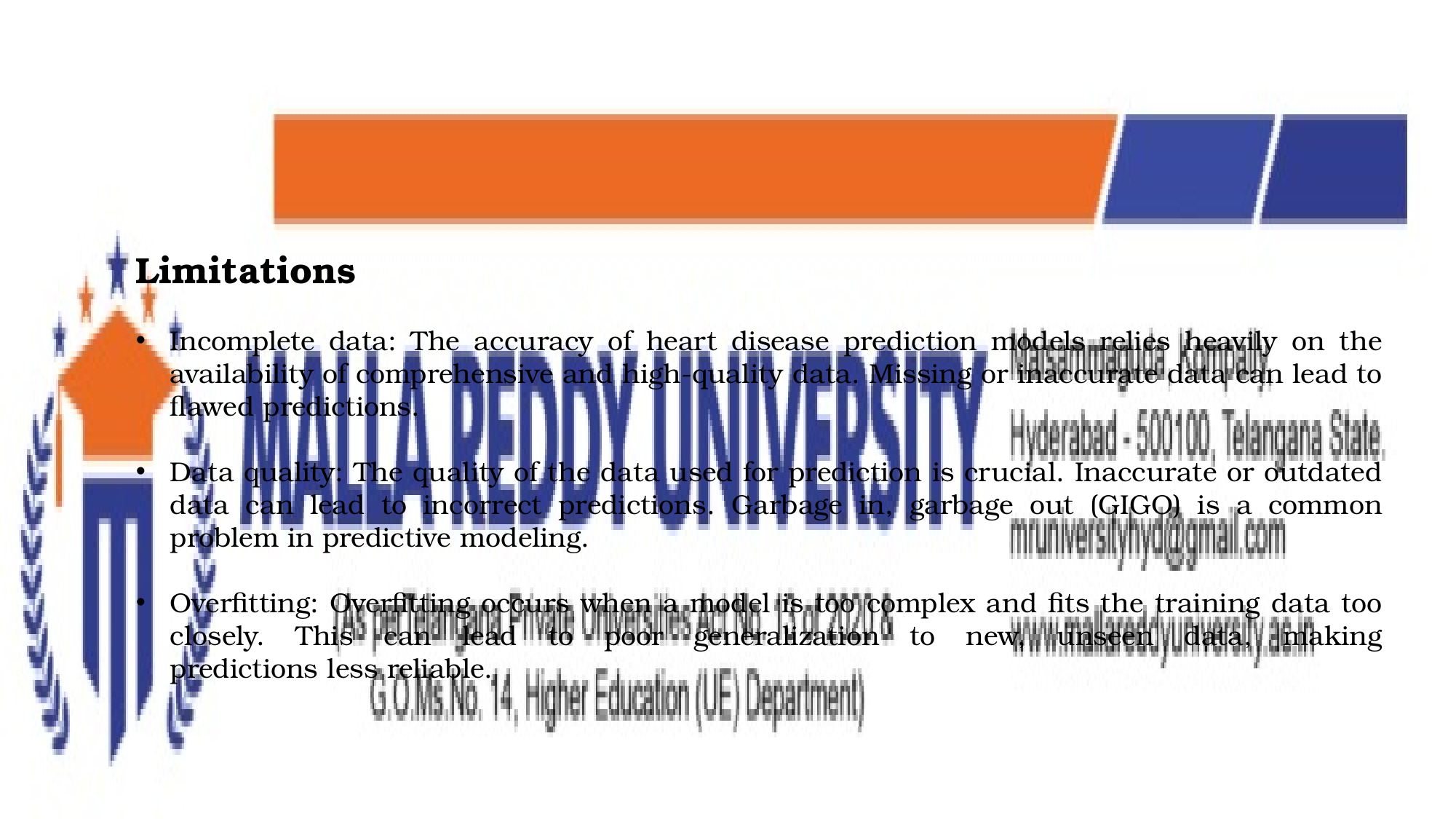

Limitations

Incomplete data: The accuracy of heart disease prediction models relies heavily on the availability of comprehensive and high-quality data. Missing or inaccurate data can lead to flawed predictions.

Data quality: The quality of the data used for prediction is crucial. Inaccurate or outdated data can lead to incorrect predictions. Garbage in, garbage out (GIGO) is a common problem in predictive modeling.

Overfitting: Overfitting occurs when a model is too complex and fits the training data too closely. This can lead to poor generalization to new, unseen data, making predictions less reliable.